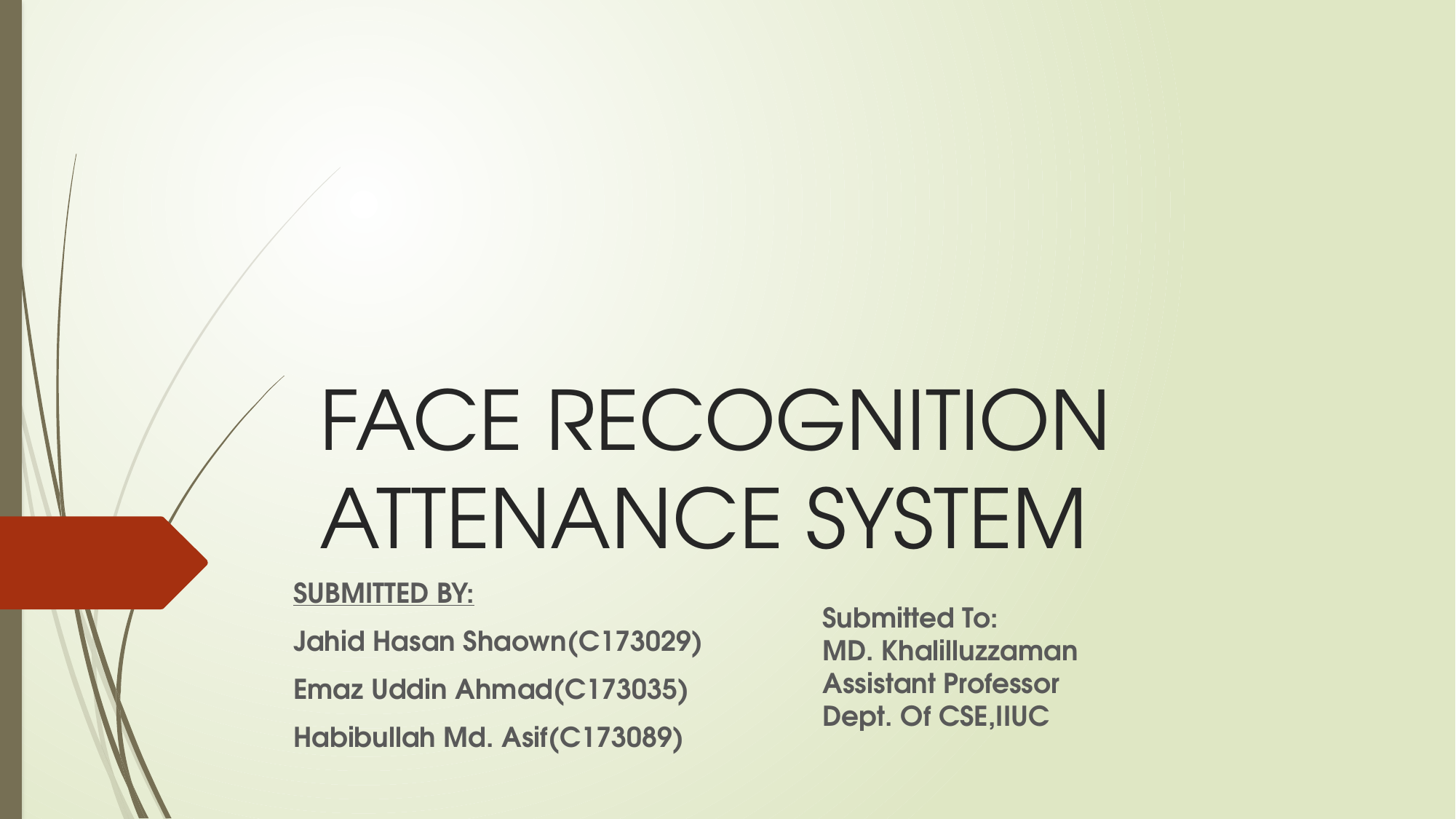

# FACE RECOGNITION ATTENANCE SYSTEM
SUBMITTED BY:
Jahid Hasan Shaown(C173029)
Emaz Uddin Ahmad(C173035)
Habibullah Md. Asif(C173089)
Submitted To:
MD. Khalilluzzaman
Assistant Professor
Dept. Of CSE,IIUC